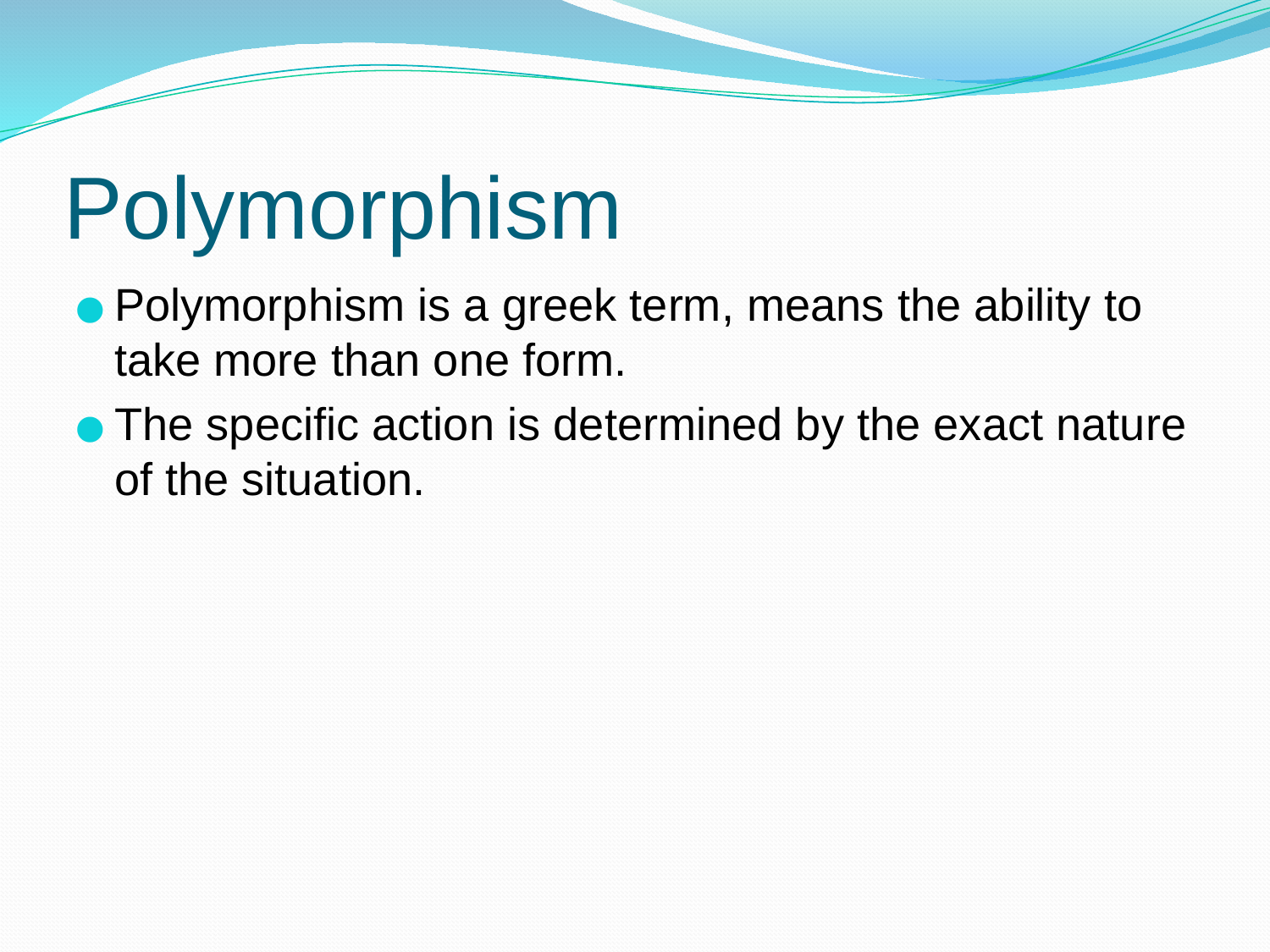

# Polymorphism
Polymorphism is a greek term, means the ability to take more than one form.
The specific action is determined by the exact nature of the situation.